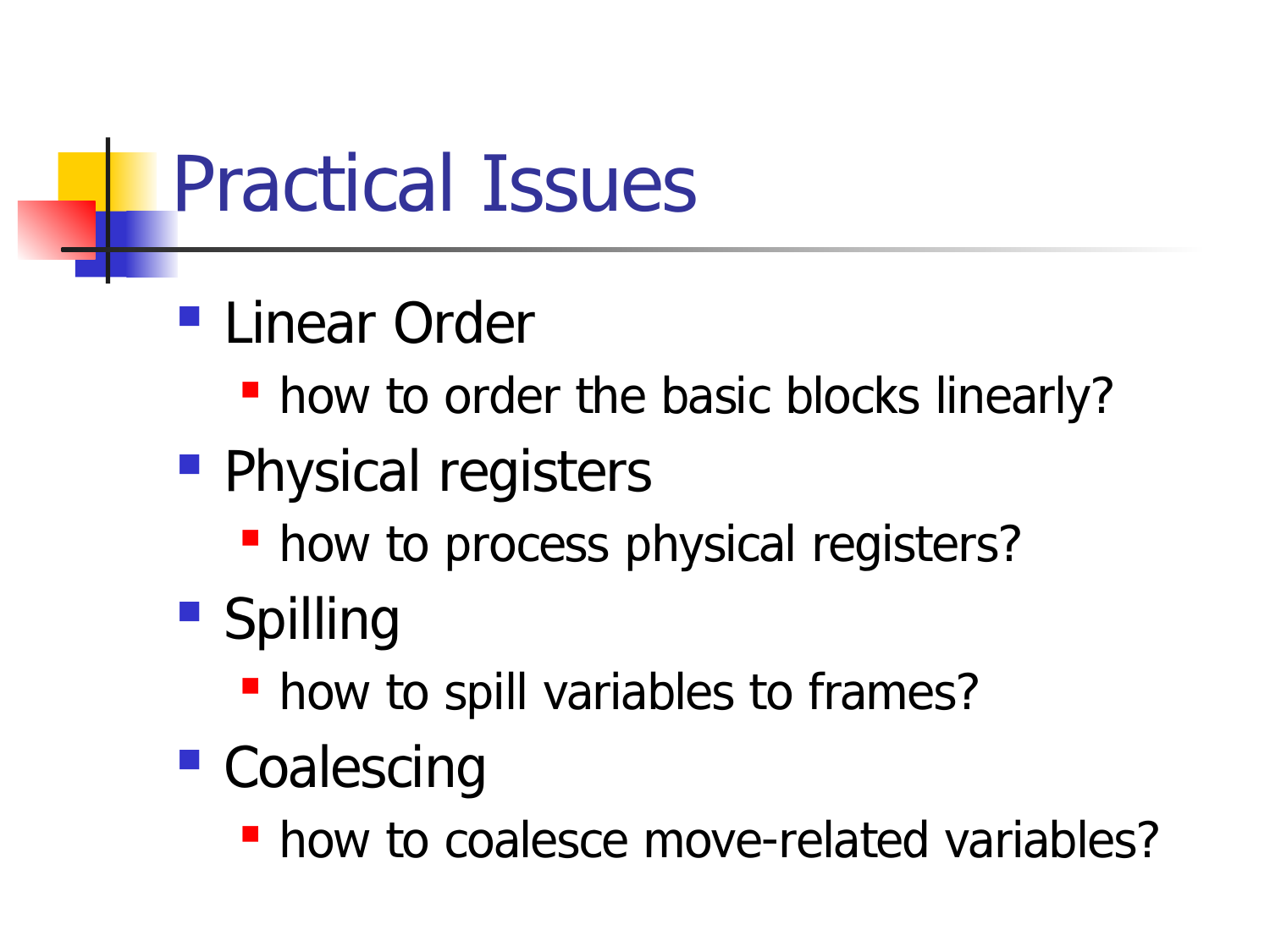

# Practical Issues
Linear Order
how to order the basic blocks linearly?
Physical registers
how to process physical registers?
Spilling
how to spill variables to frames?
Coalescing
how to coalesce move-related variables?